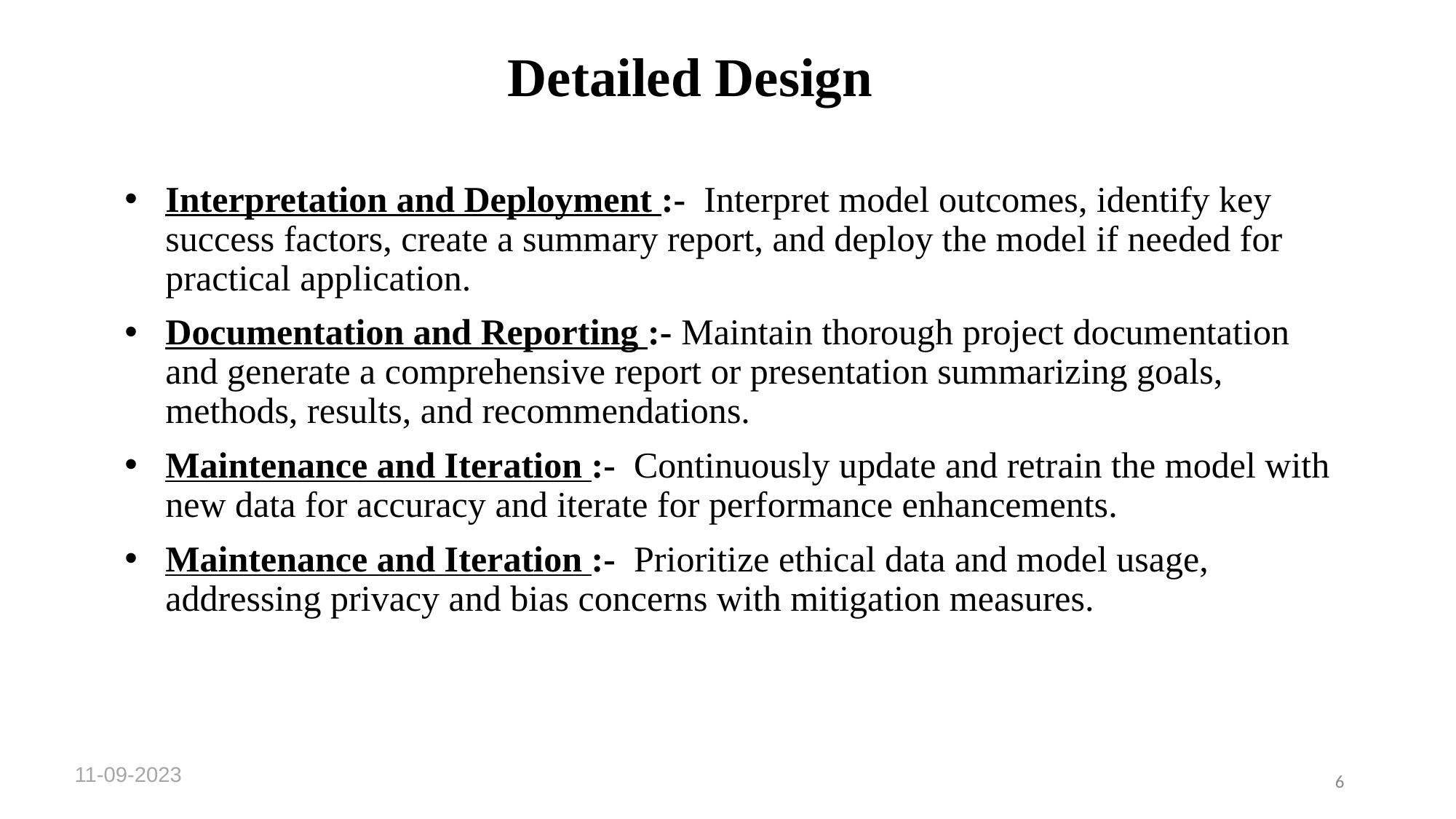

Detailed Design
#
Interpretation and Deployment :-  Interpret model outcomes, identify key success factors, create a summary report, and deploy the model if needed for practical application.
Documentation and Reporting :- Maintain thorough project documentation and generate a comprehensive report or presentation summarizing goals, methods, results, and recommendations.
Maintenance and Iteration :-  Continuously update and retrain the model with new data for accuracy and iterate for performance enhancements.
Maintenance and Iteration :-  Prioritize ethical data and model usage, addressing privacy and bias concerns with mitigation measures.
11-09-2023
6